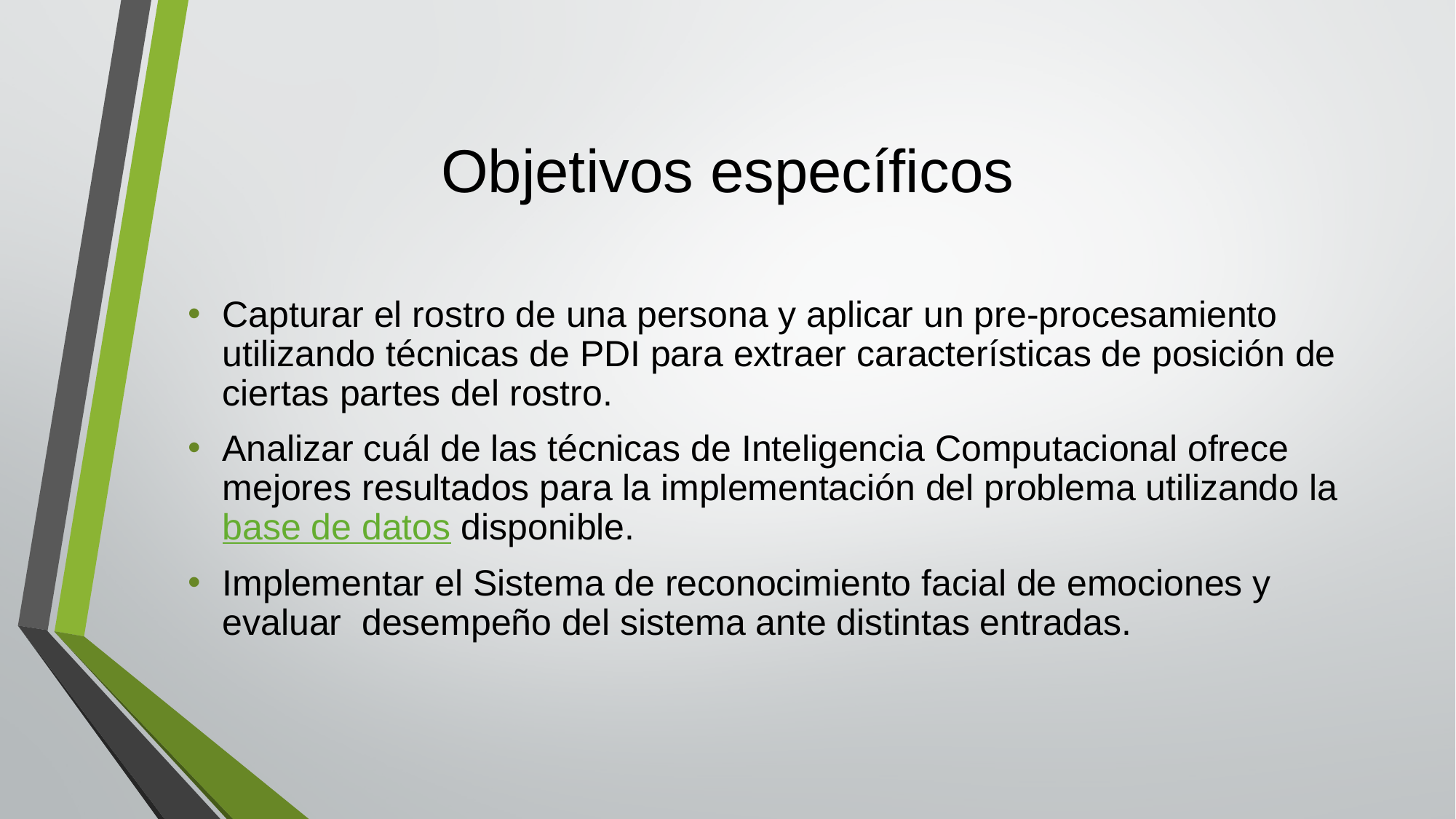

# Objetivos específicos
Capturar el rostro de una persona y aplicar un pre-procesamiento utilizando técnicas de PDI para extraer características de posición de ciertas partes del rostro.
Analizar cuál de las técnicas de Inteligencia Computacional ofrece mejores resultados para la implementación del problema utilizando la base de datos disponible.
Implementar el Sistema de reconocimiento facial de emociones y evaluar  desempeño del sistema ante distintas entradas.